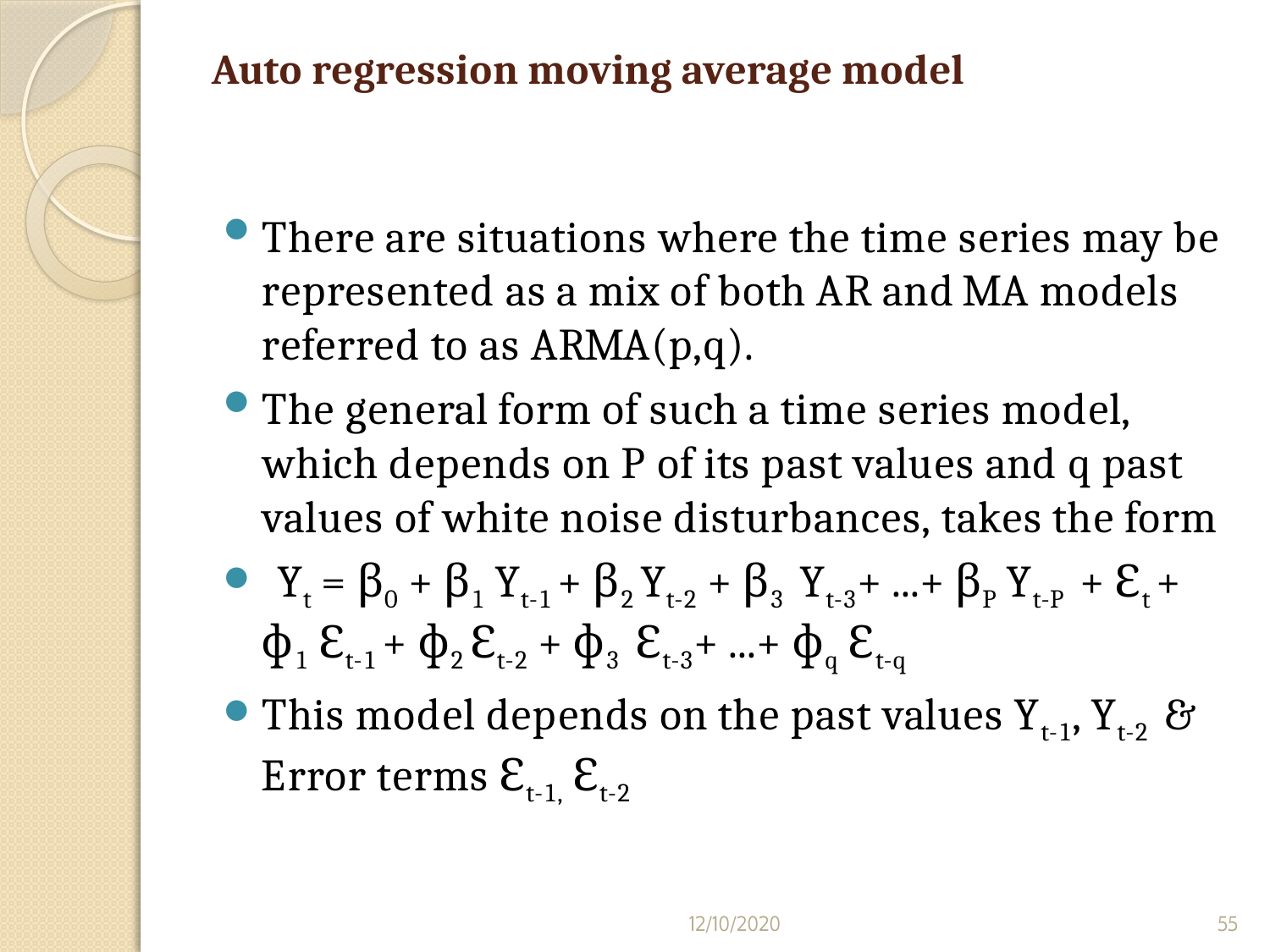

# Auto regression moving average model
There are situations where the time series may be represented as a mix of both AR and MA models referred to as ARMA(p,q).
The general form of such a time series model, which depends on P of its past values and q past values of white noise disturbances, takes the form
  Yt = β0 + β1 Yt-1 + β2 Yt-2 + β3  Yt-3+ ...+ βP Yt-P  + Ԑt + ф1 Ԑt-1 + ф2 Ԑt-2 + ф3  Ԑt-3+ ...+ фq Ԑt-q
This model depends on the past values Yt-1, Yt-2  & Error terms Ԑt-1, Ԑt-2

12/10/2020
55